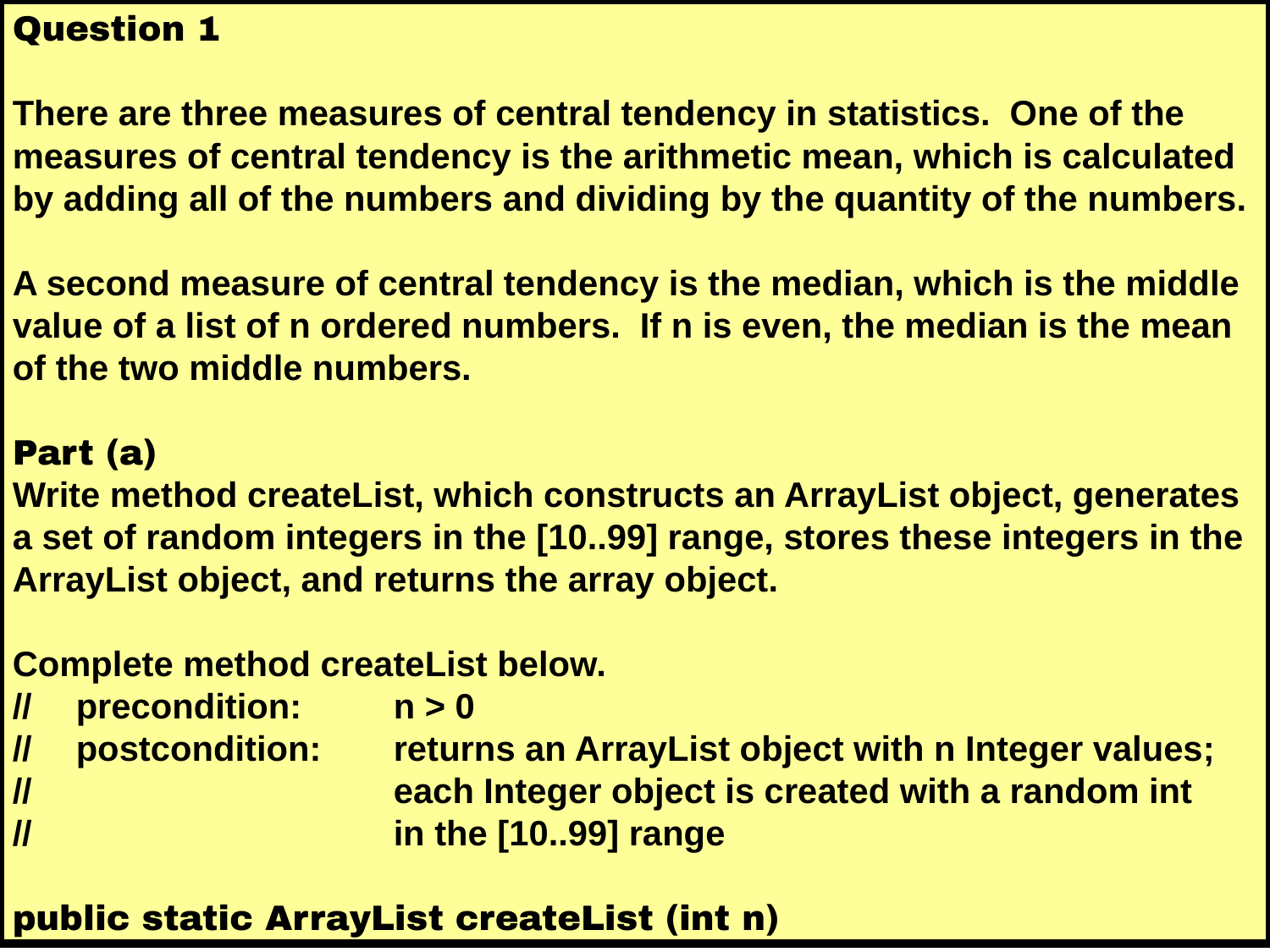

Question 1

There are three measures of central tendency in statistics.  One of the measures of central tendency is the arithmetic mean, which is calculated by adding all of the numbers and dividing by the quantity of the numbers.

A second measure of central tendency is the median, which is the middle value of a list of n ordered numbers.  If n is even, the median is the mean of the two middle numbers.

Part (a)
Write method createList, which constructs an ArrayList object, generates a set of random integers in the [10..99] range, stores these integers in the ArrayList object, and returns the array object.

Complete method createList below.
//	precondition:		n > 0
//	postcondition:		returns an ArrayList object with n Integer values;
//										each Integer object is created with a random int
//										in the [10..99] range

public static ArrayList createList (int n)